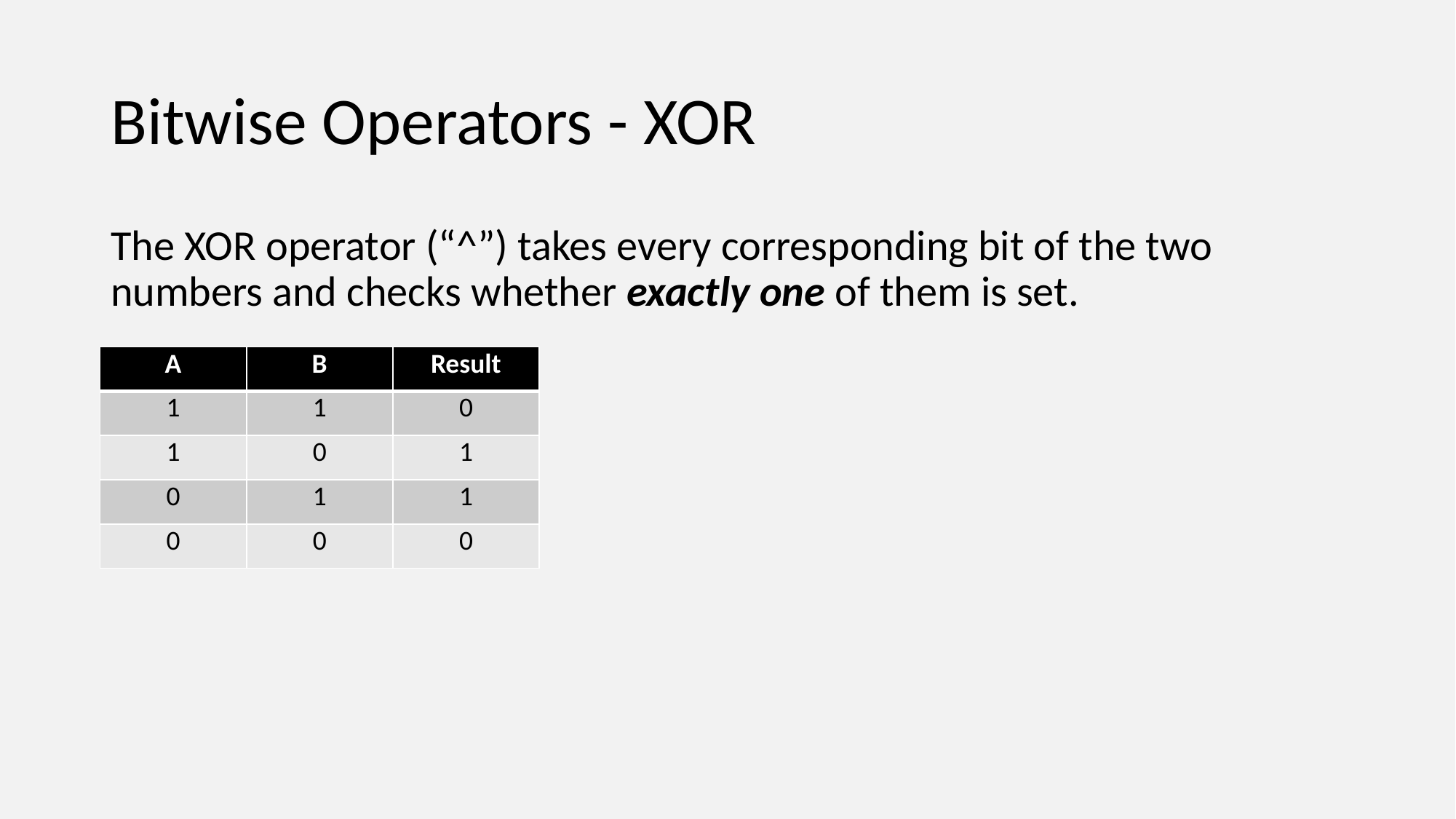

# Bitwise Operators - XOR
The XOR operator (“^”) takes every corresponding bit of the two numbers and checks whether exactly one of them is set.

| A | B | Result |
| --- | --- | --- |
| 1 | 1 | 0 |
| 1 | 0 | 1 |
| 0 | 1 | 1 |
| 0 | 0 | 0 |